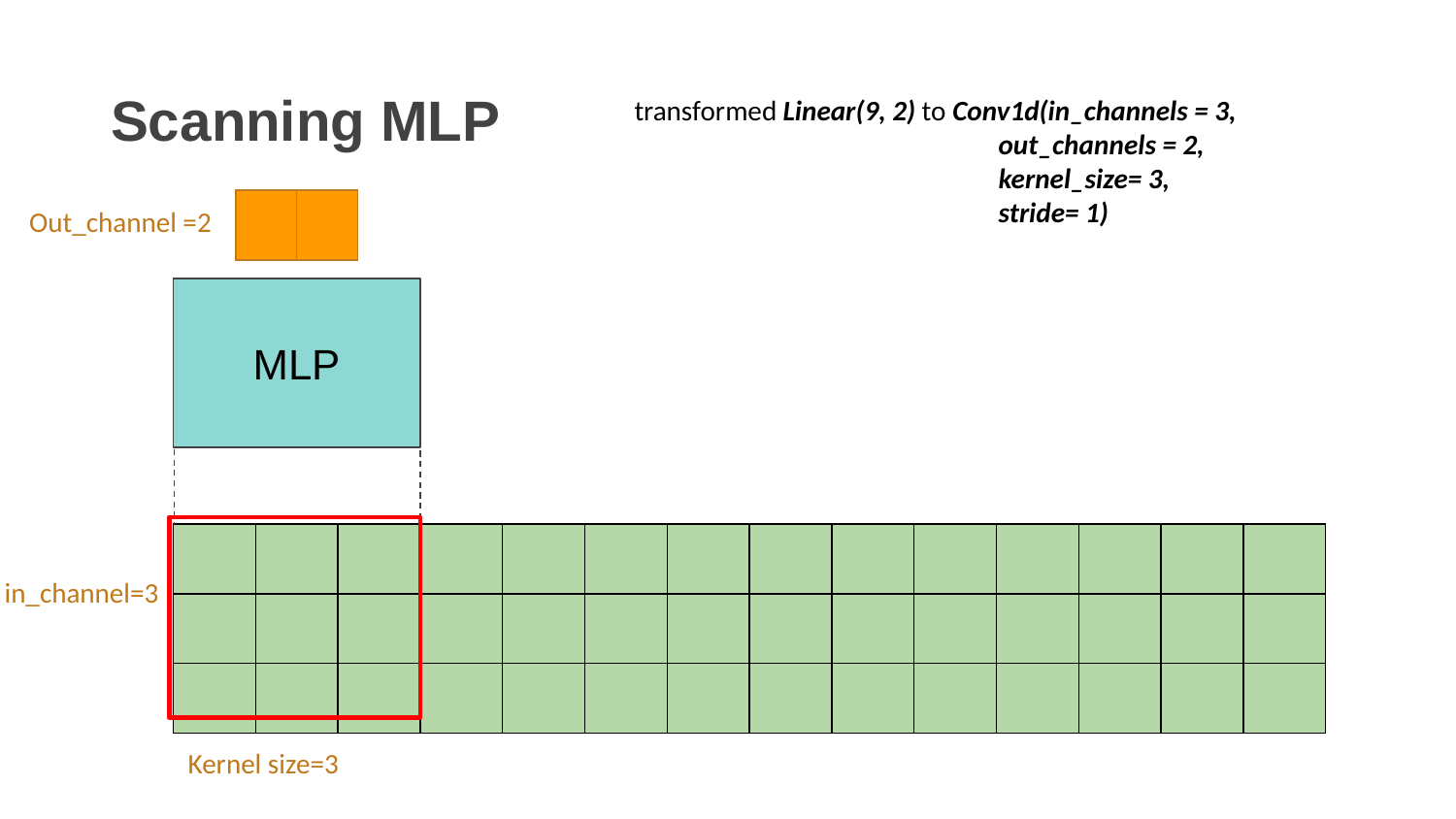

# Scanning MLP
transformed Linear(9, 2) to Conv1d(in_channels = 3,
out_channels = 2, kernel_size= 3,
stride= 1)
Out_channel =2
|  |  |
| --- | --- |
MLP

|  |  |  |  |  |  |  |  |  |  |  |  |  |  |
| --- | --- | --- | --- | --- | --- | --- | --- | --- | --- | --- | --- | --- | --- |
|  |  |  |  |  |  |  |  |  |  |  |  |  |  |
|  |  |  |  |  |  |  |  |  |  |  |  |  |  |
in_channel=3
Kernel size=3